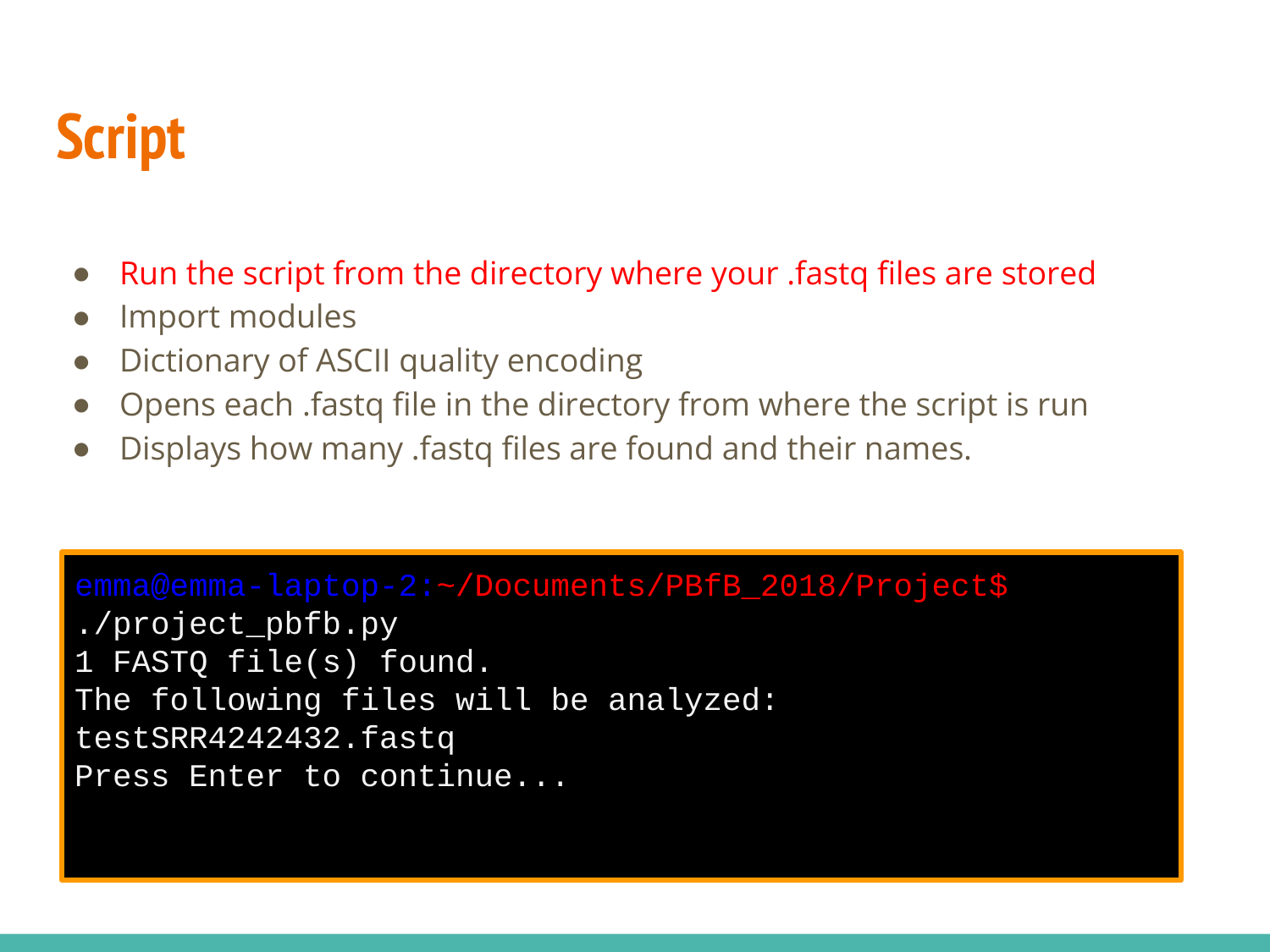

# Script
Run the script from the directory where your .fastq files are stored
Import modules
Dictionary of ASCII quality encoding
Opens each .fastq file in the directory from where the script is run
Displays how many .fastq files are found and their names.

emma@emma-laptop-2:~/Documents/PBfB_2018/Project$ ./project_pbfb.py
1 FASTQ file(s) found.
The following files will be analyzed:
testSRR4242432.fastq
Press Enter to continue...